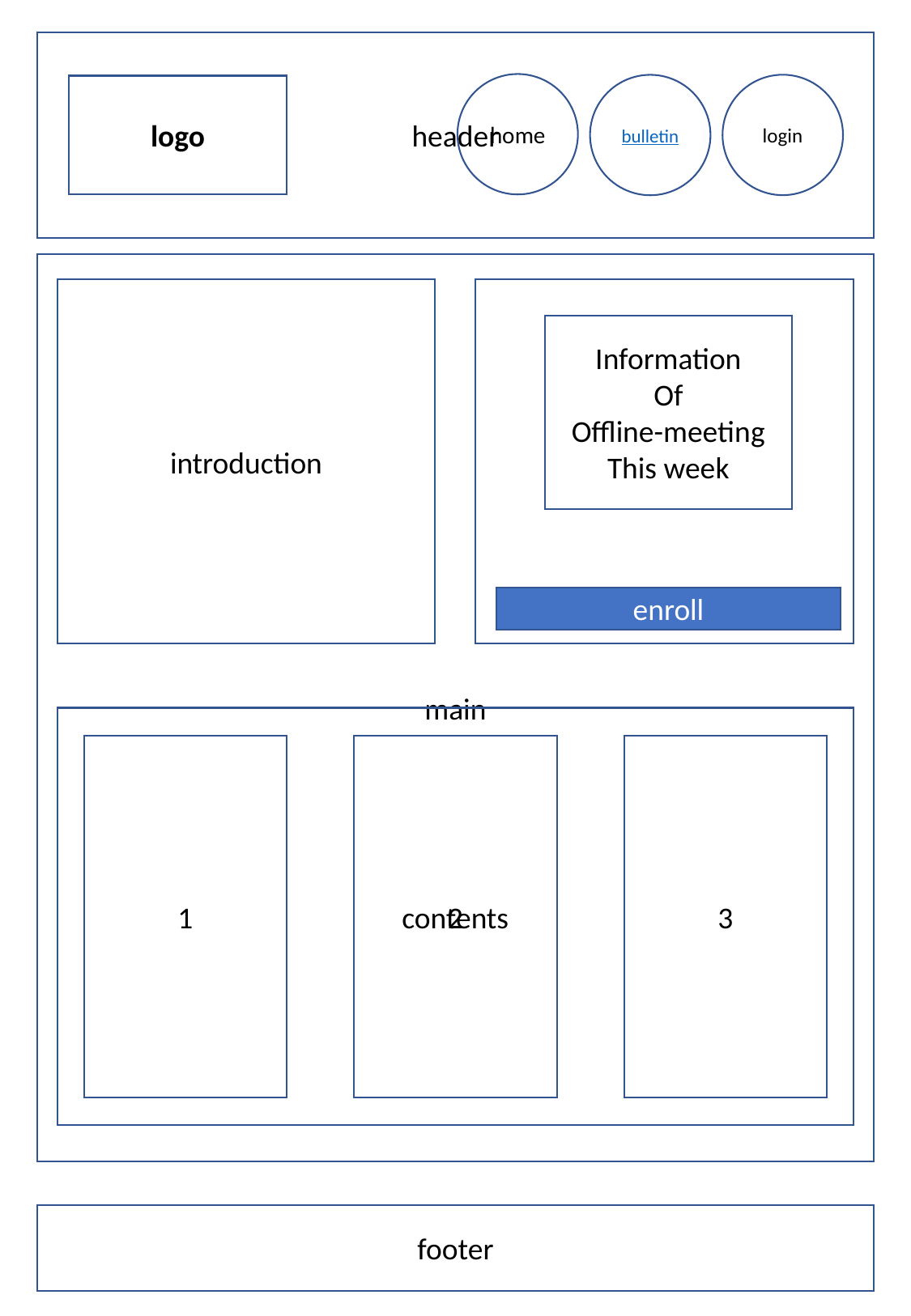

header
home
login
bulletin
logo
main
introduction

Information
Of
Offline-meeting
This week
enroll
contents
1
2
3
footer